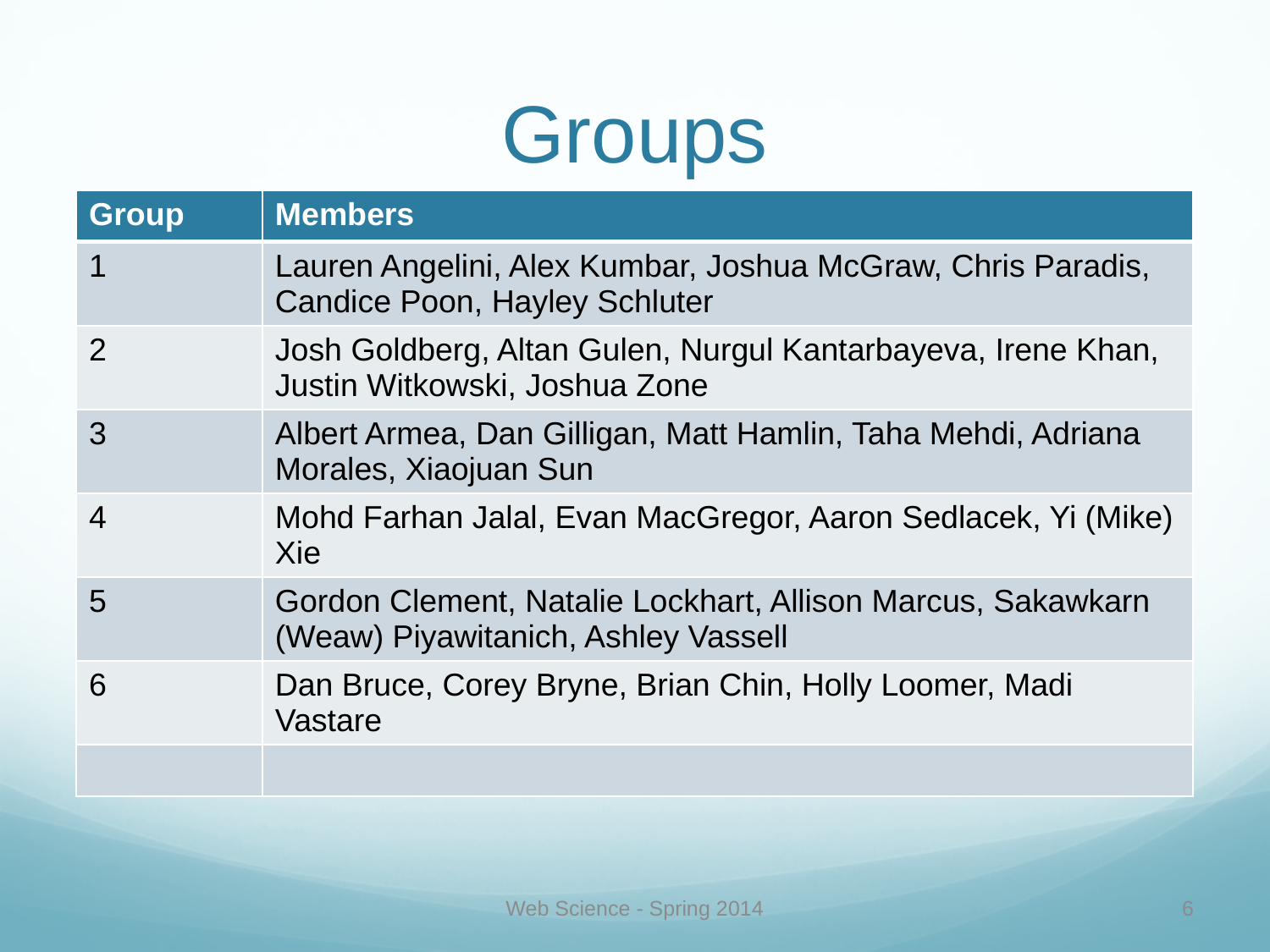

# Groups
| Group | Members |
| --- | --- |
| 1 | Lauren Angelini, Alex Kumbar, Joshua McGraw, Chris Paradis, Candice Poon, Hayley Schluter |
| 2 | Josh Goldberg, Altan Gulen, Nurgul Kantarbayeva, Irene Khan, Justin Witkowski, Joshua Zone |
| 3 | Albert Armea, Dan Gilligan, Matt Hamlin, Taha Mehdi, Adriana Morales, Xiaojuan Sun |
| 4 | Mohd Farhan Jalal, Evan MacGregor, Aaron Sedlacek, Yi (Mike) Xie |
| 5 | Gordon Clement, Natalie Lockhart, Allison Marcus, Sakawkarn (Weaw) Piyawitanich, Ashley Vassell |
| 6 | Dan Bruce, Corey Bryne, Brian Chin, Holly Loomer, Madi Vastare |
|  |  |

Web Science - Spring 2014
6